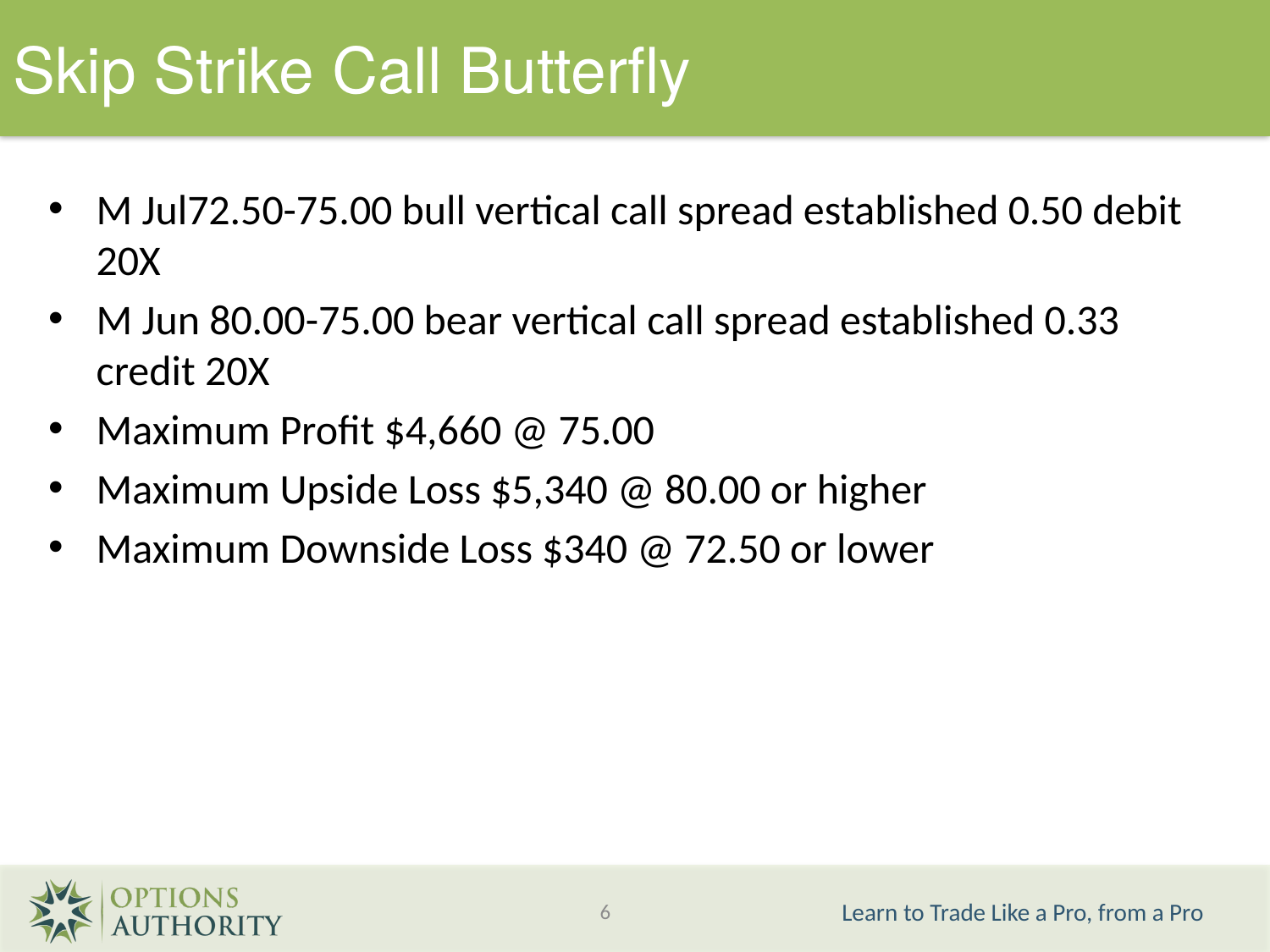

Skip Strike Call Butterfly
M Jul72.50-75.00 bull vertical call spread established 0.50 debit 20X
M Jun 80.00-75.00 bear vertical call spread established 0.33 credit 20X
Maximum Profit $4,660 @ 75.00
Maximum Upside Loss $5,340 @ 80.00 or higher
Maximum Downside Loss $340 @ 72.50 or lower

6